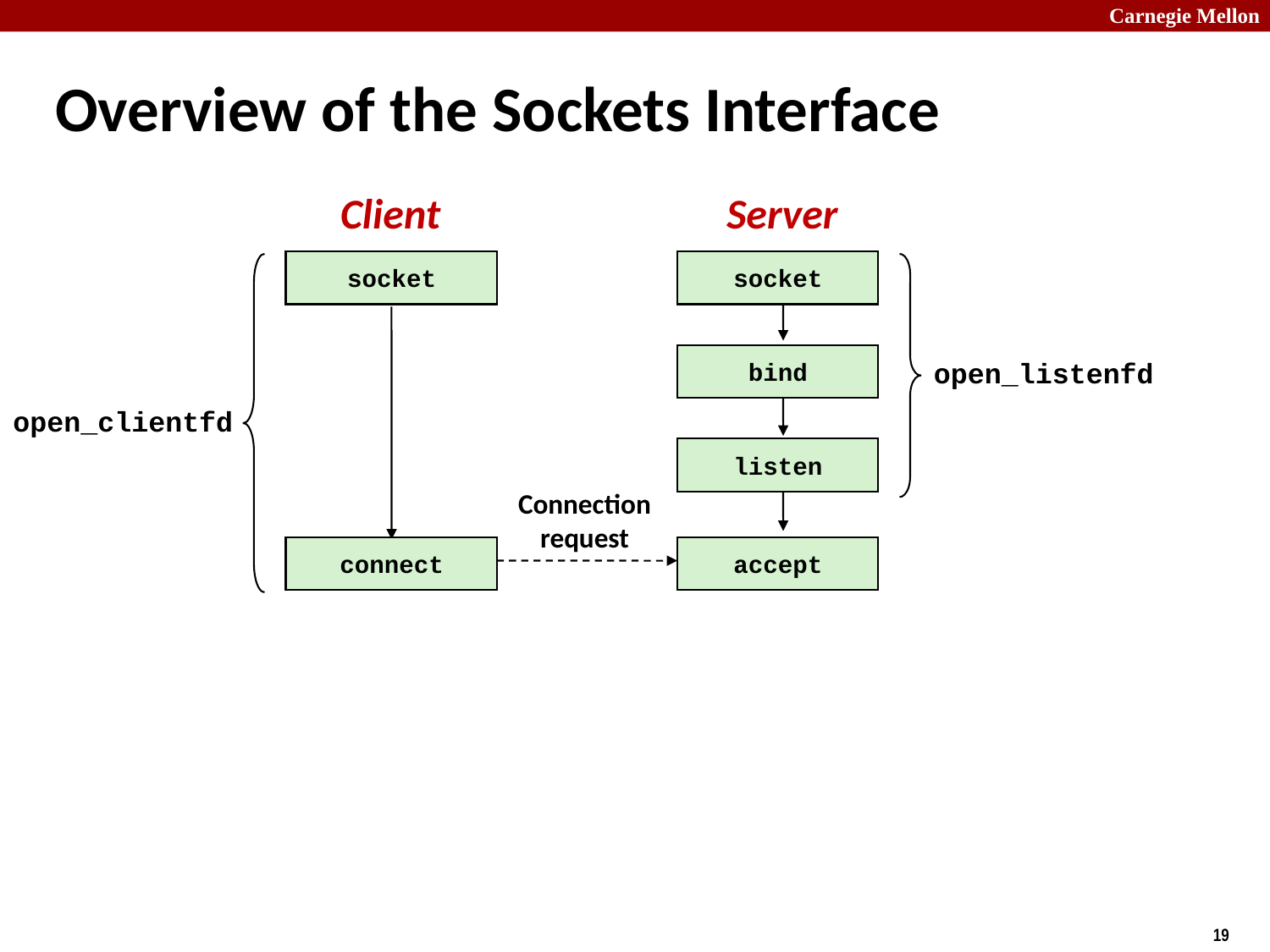

# Overview of the Sockets Interface
Client
Server
socket
socket

bind
open_listenfd

open_clientfd
listen
Connection
request

connect
accept